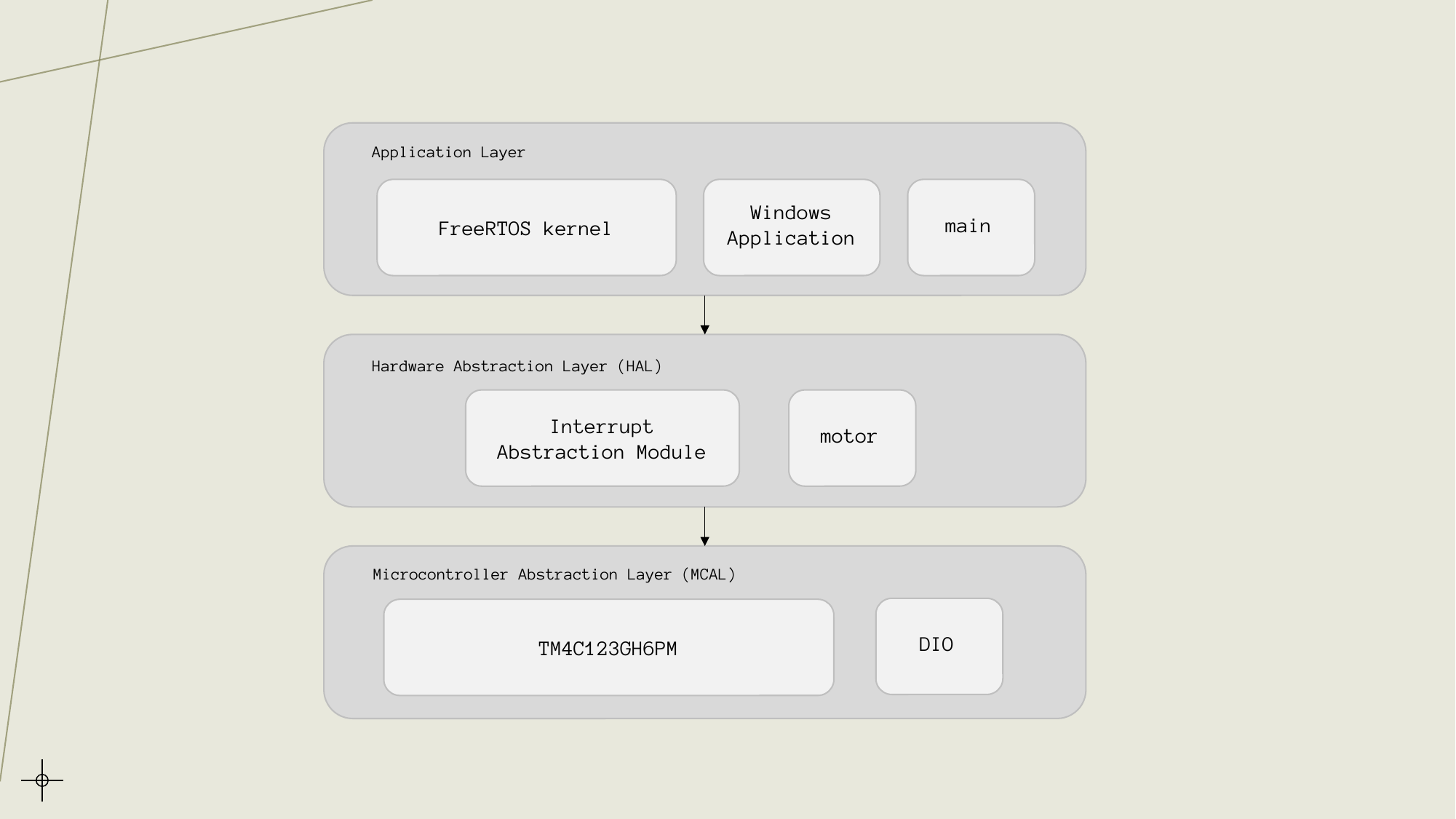

Application Layer

FreeRTOS kernel

main
Windows Application

Hardware Abstraction Layer (HAL)

Interrupt Abstraction Module

motor

Microcontroller Abstraction Layer (MCAL)

DIO

TM4C123GH6PM